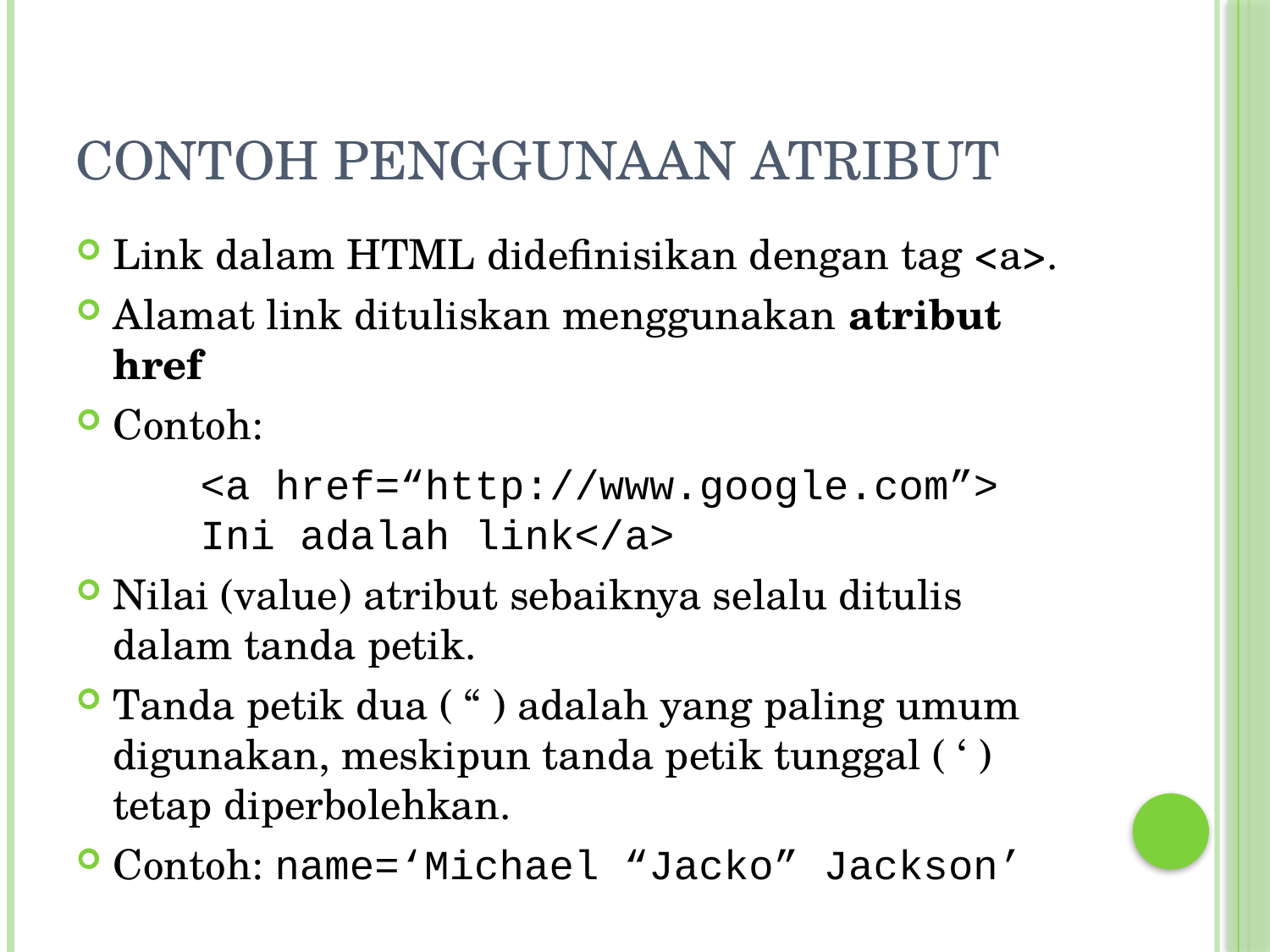

# Contoh Penggunaan Atribut
Link dalam HTML didefinisikan dengan tag <a>.
Alamat link dituliskan menggunakan atribut href
Contoh:
<a href=“http://www.google.com”> Ini adalah link</a>
Nilai (value) atribut sebaiknya selalu ditulis dalam tanda petik.
Tanda petik dua ( “ ) adalah yang paling umum digunakan, meskipun tanda petik tunggal ( ‘ ) tetap diperbolehkan.
Contoh: name=‘Michael “Jacko” Jackson’